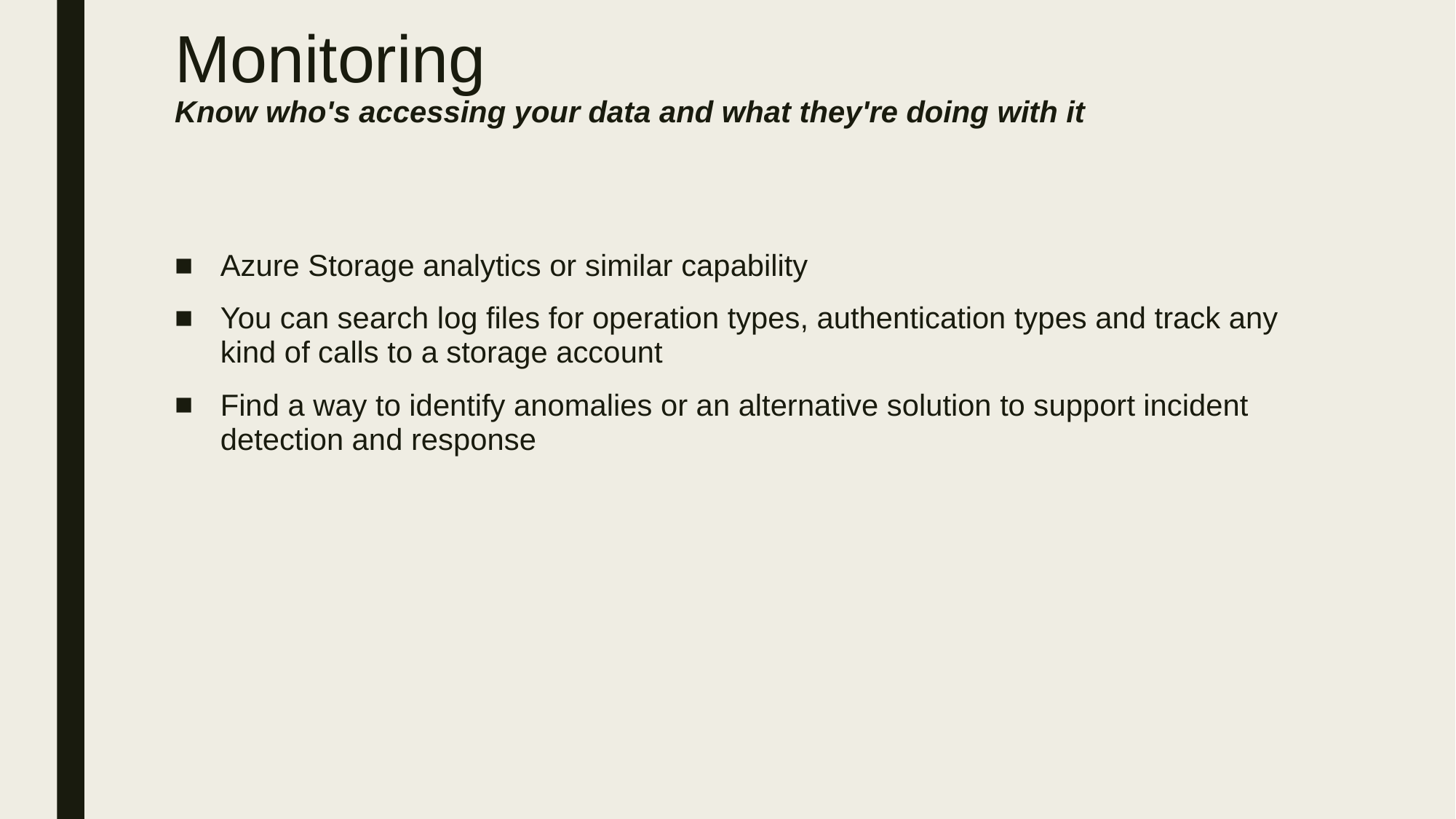

# Monitoring Know who's accessing your data and what they're doing with it
Azure Storage analytics or similar capability
You can search log files for operation types, authentication types and track any kind of calls to a storage account
Find a way to identify anomalies or an alternative solution to support incident detection and response